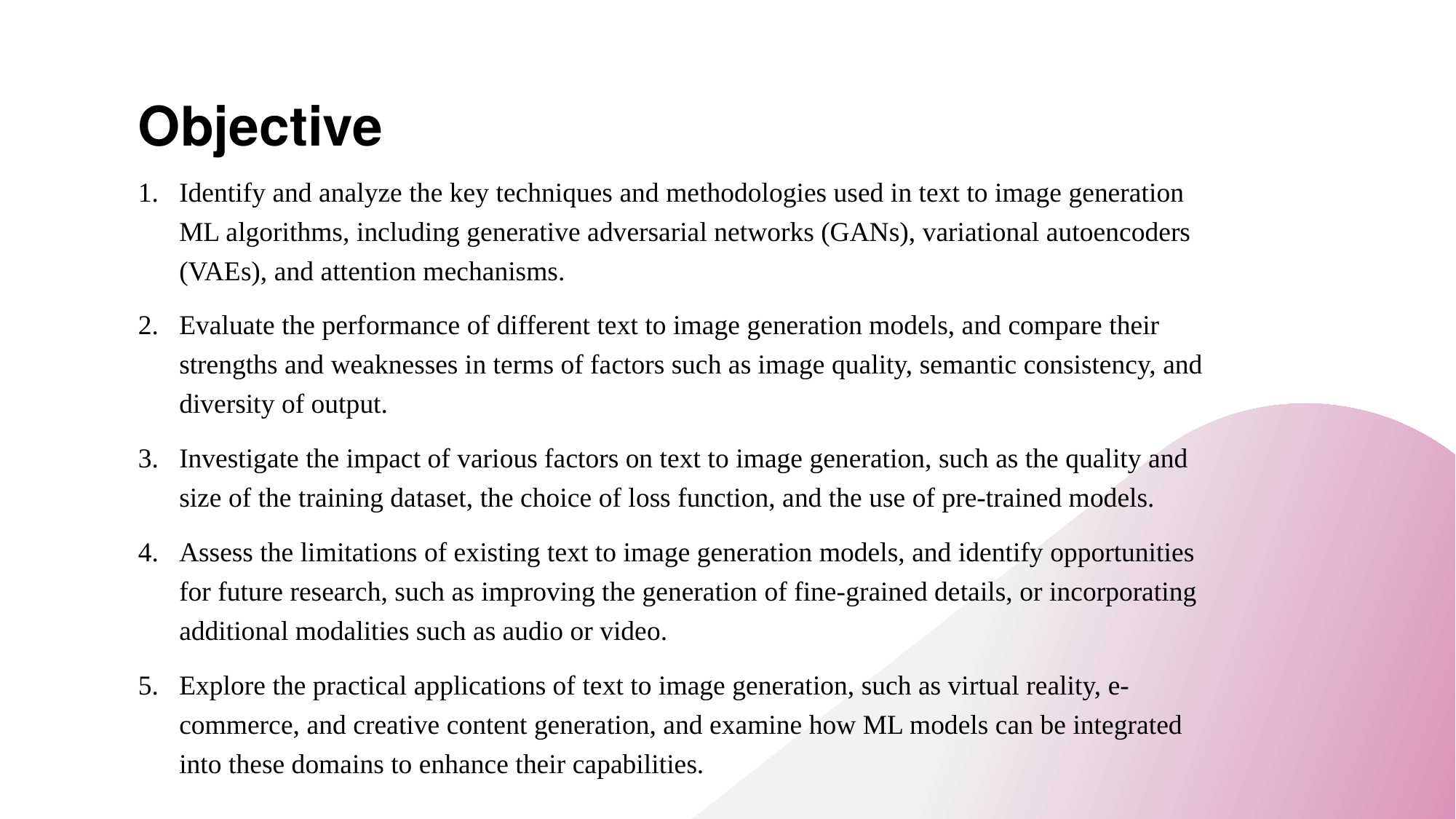

# Objective
Identify and analyze the key techniques and methodologies used in text to image generation ML algorithms, including generative adversarial networks (GANs), variational autoencoders (VAEs), and attention mechanisms.
Evaluate the performance of different text to image generation models, and compare their strengths and weaknesses in terms of factors such as image quality, semantic consistency, and diversity of output.
Investigate the impact of various factors on text to image generation, such as the quality and size of the training dataset, the choice of loss function, and the use of pre-trained models.
Assess the limitations of existing text to image generation models, and identify opportunities for future research, such as improving the generation of fine-grained details, or incorporating additional modalities such as audio or video.
Explore the practical applications of text to image generation, such as virtual reality, e-commerce, and creative content generation, and examine how ML models can be integrated into these domains to enhance their capabilities.